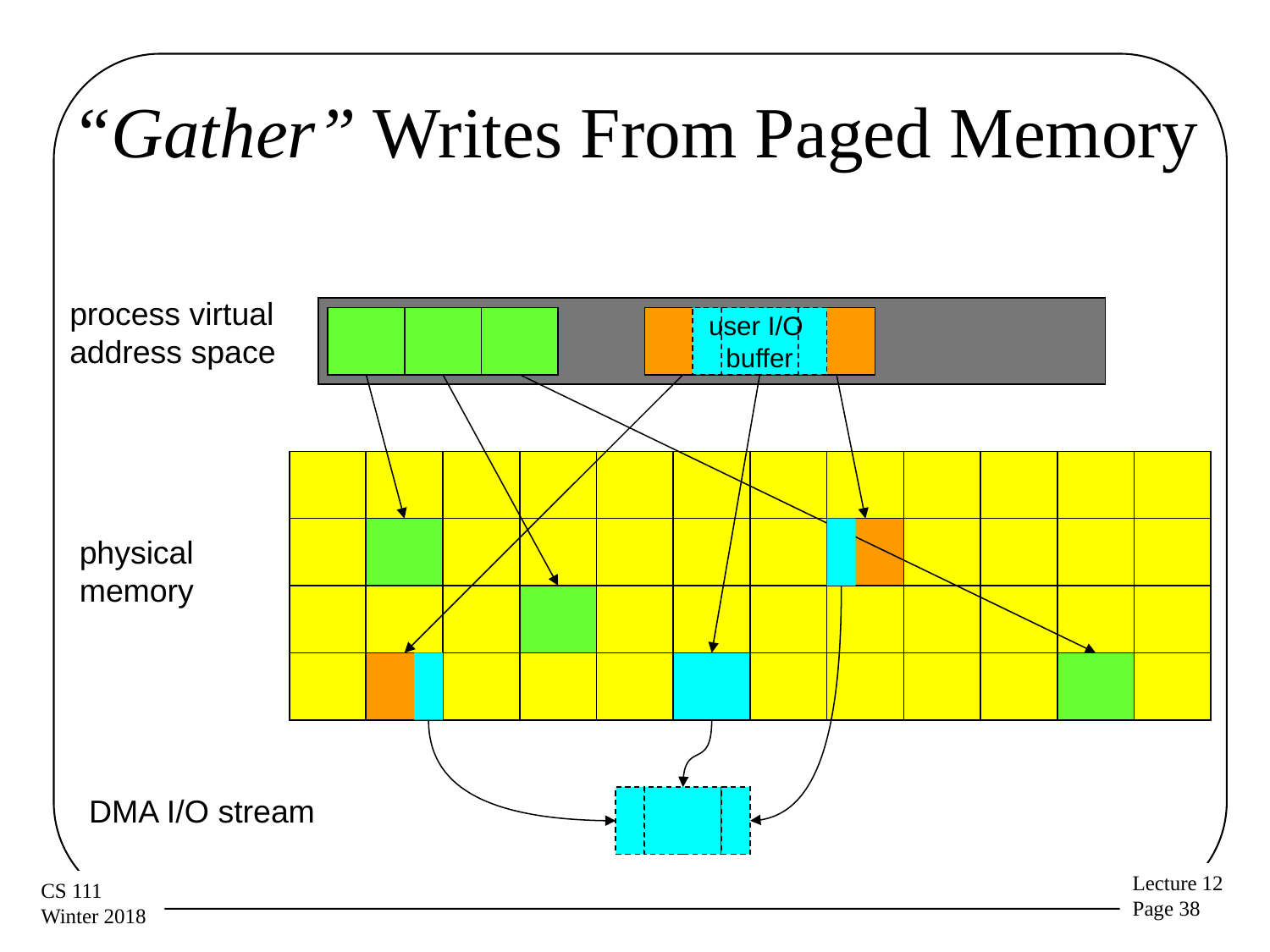

# “Gather” Writes From Paged Memory
process virtual address space

user I/O
buffer

physical memory

DMA I/O stream